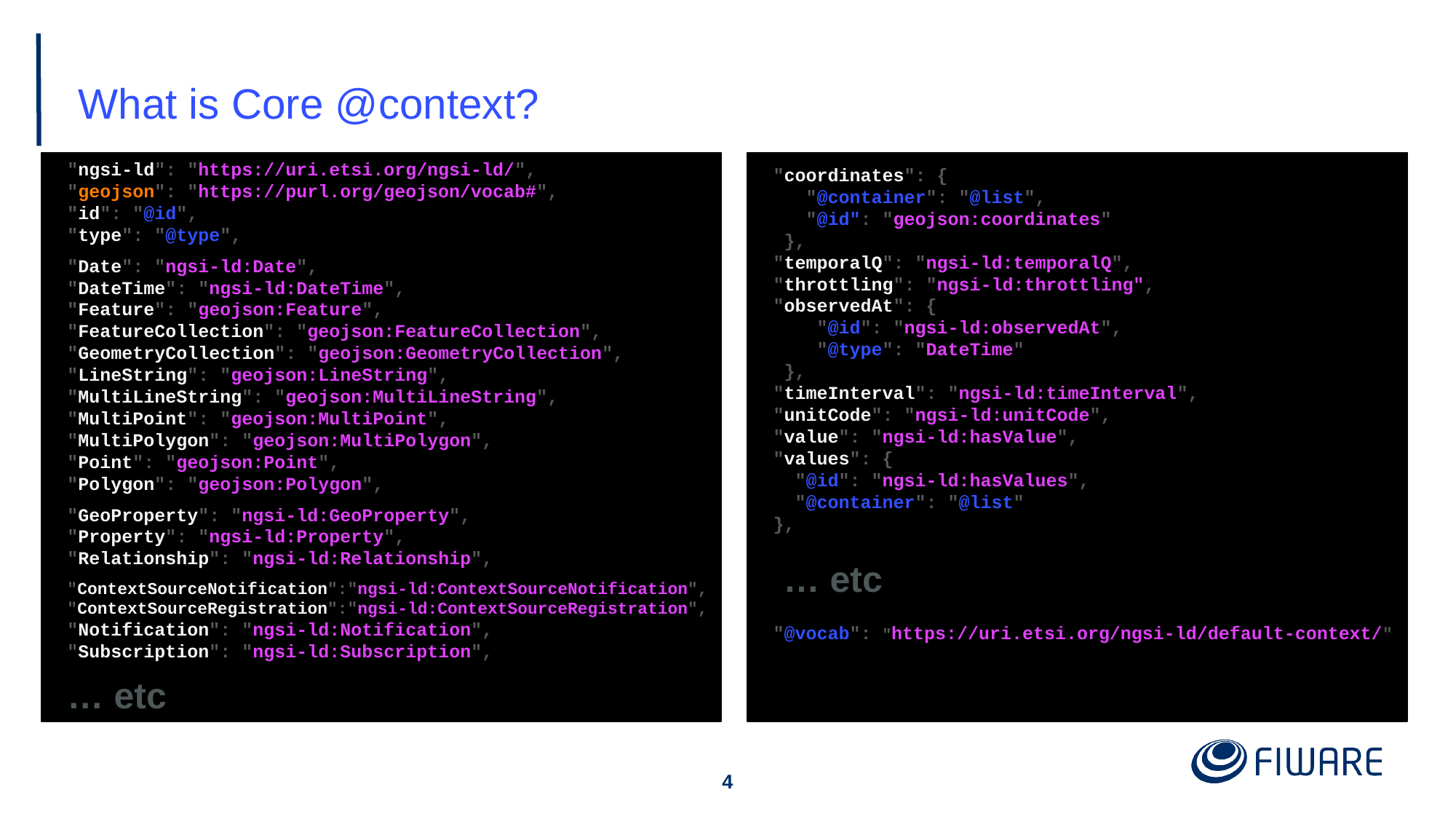

# What is Core @context?
"ngsi-ld": "https://uri.etsi.org/ngsi-ld/",
"geojson": "https://purl.org/geojson/vocab#",
"id": "@id",
"type": "@type",

"Date": "ngsi-ld:Date",
"DateTime": "ngsi-ld:DateTime",
"Feature": "geojson:Feature",
"FeatureCollection": "geojson:FeatureCollection",
"GeometryCollection": "geojson:GeometryCollection",
"LineString": "geojson:LineString",
"MultiLineString": "geojson:MultiLineString",
"MultiPoint": "geojson:MultiPoint",
"MultiPolygon": "geojson:MultiPolygon",
"Point": "geojson:Point",
"Polygon": "geojson:Polygon",

"GeoProperty": "ngsi-ld:GeoProperty",
"Property": "ngsi-ld:Property",
"Relationship": "ngsi-ld:Relationship",

"ContextSourceNotification":"ngsi-ld:ContextSourceNotification",
"ContextSourceRegistration":"ngsi-ld:ContextSourceRegistration",
"Notification": "ngsi-ld:Notification",
"Subscription": "ngsi-ld:Subscription",

… etc

"coordinates": {
   "@container": "@list",
   "@id": "geojson:coordinates"
 },
"temporalQ": "ngsi-ld:temporalQ",
"throttling": "ngsi-ld:throttling",
"observedAt": {
    "@id": "ngsi-ld:observedAt",
    "@type": "DateTime"
 },
"timeInterval": "ngsi-ld:timeInterval",
"unitCode": "ngsi-ld:unitCode",
"value": "ngsi-ld:hasValue",
"values": {
  "@id": "ngsi-ld:hasValues",
  "@container": "@list"
},

 … etc

"@vocab": "https://uri.etsi.org/ngsi-ld/default-context/"

4